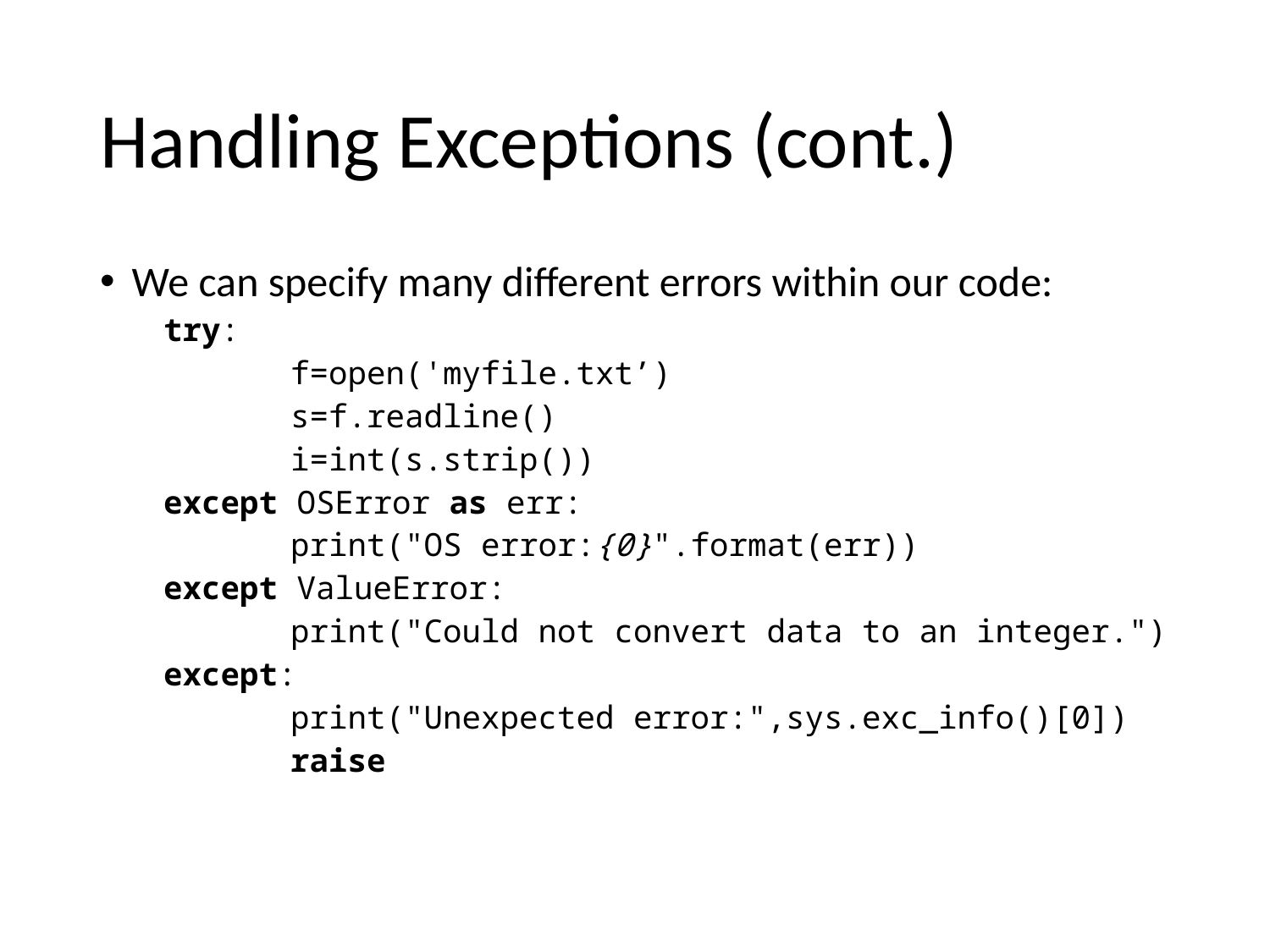

# Handling Exceptions (cont.)
We can specify many different errors within our code:
try:
	f=open('myfile.txt’)
	s=f.readline()
	i=int(s.strip())
except OSError as err:
	print("OS error:{0}".format(err))
except ValueError:
	print("Could not convert data to an integer.")
except:
	print("Unexpected error:",sys.exc_info()[0])
	raise